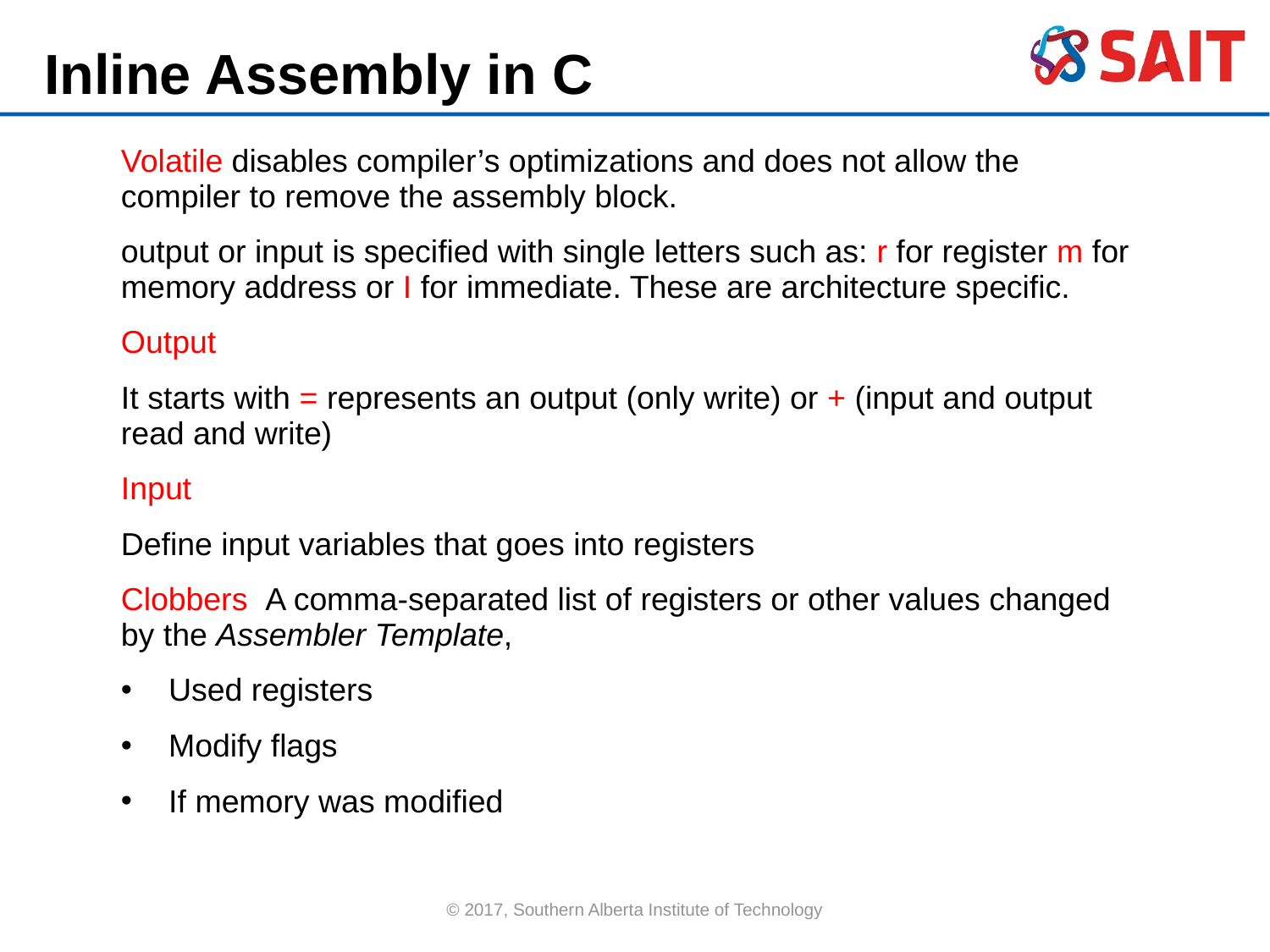

Inline Assembly in C
Volatile disables compiler’s optimizations and does not allow the compiler to remove the assembly block.
output or input is specified with single letters such as: r for register m for memory address or I for immediate. These are architecture specific.
Output
It starts with = represents an output (only write) or + (input and output read and write)
Input
Define input variables that goes into registers
Clobbers  A comma-separated list of registers or other values changed by the Assembler Template,
Used registers
Modify flags
If memory was modified